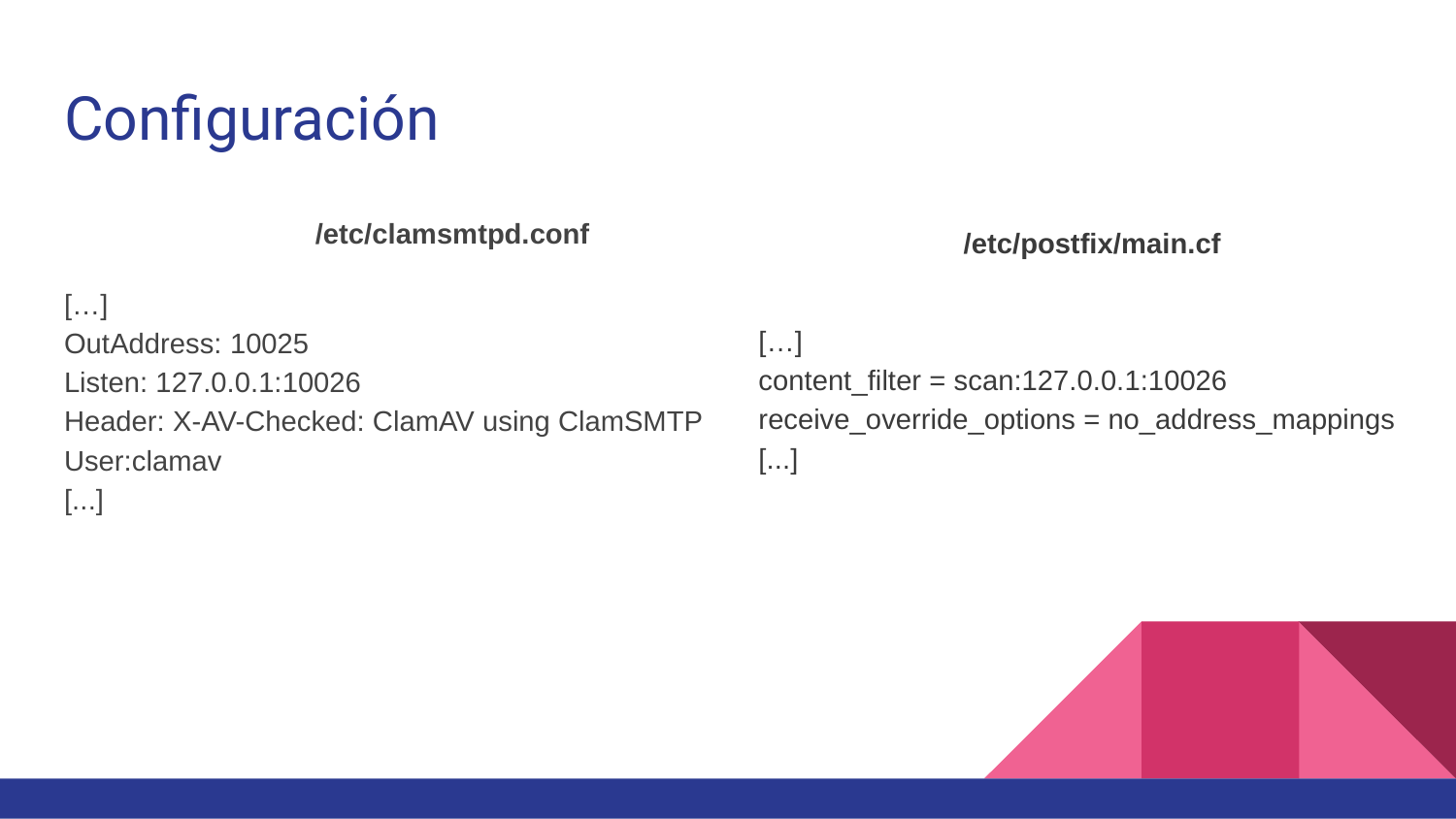

# Configuración
/etc/clamsmtpd.conf
[…]
OutAddress: 10025
Listen: 127.0.0.1:10026
Header: X-AV-Checked: ClamAV using ClamSMTP
User:clamav
[...]

/etc/postfix/main.cf

[…]
content_filter = scan:127.0.0.1:10026
receive_override_options = no_address_mappings
[...]